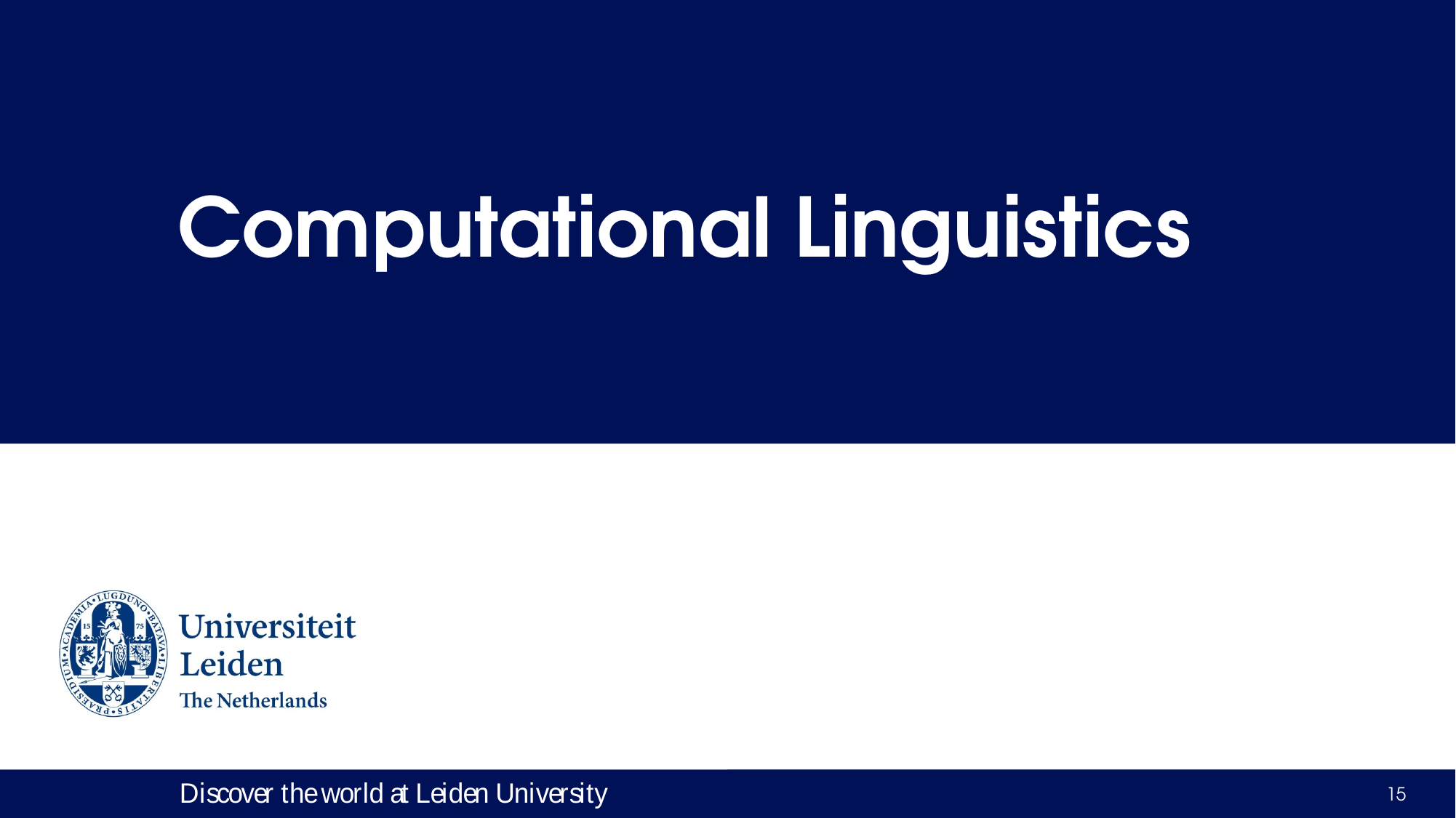

:

# Computational Linguistics
Lecture 7. Word embeddings
15